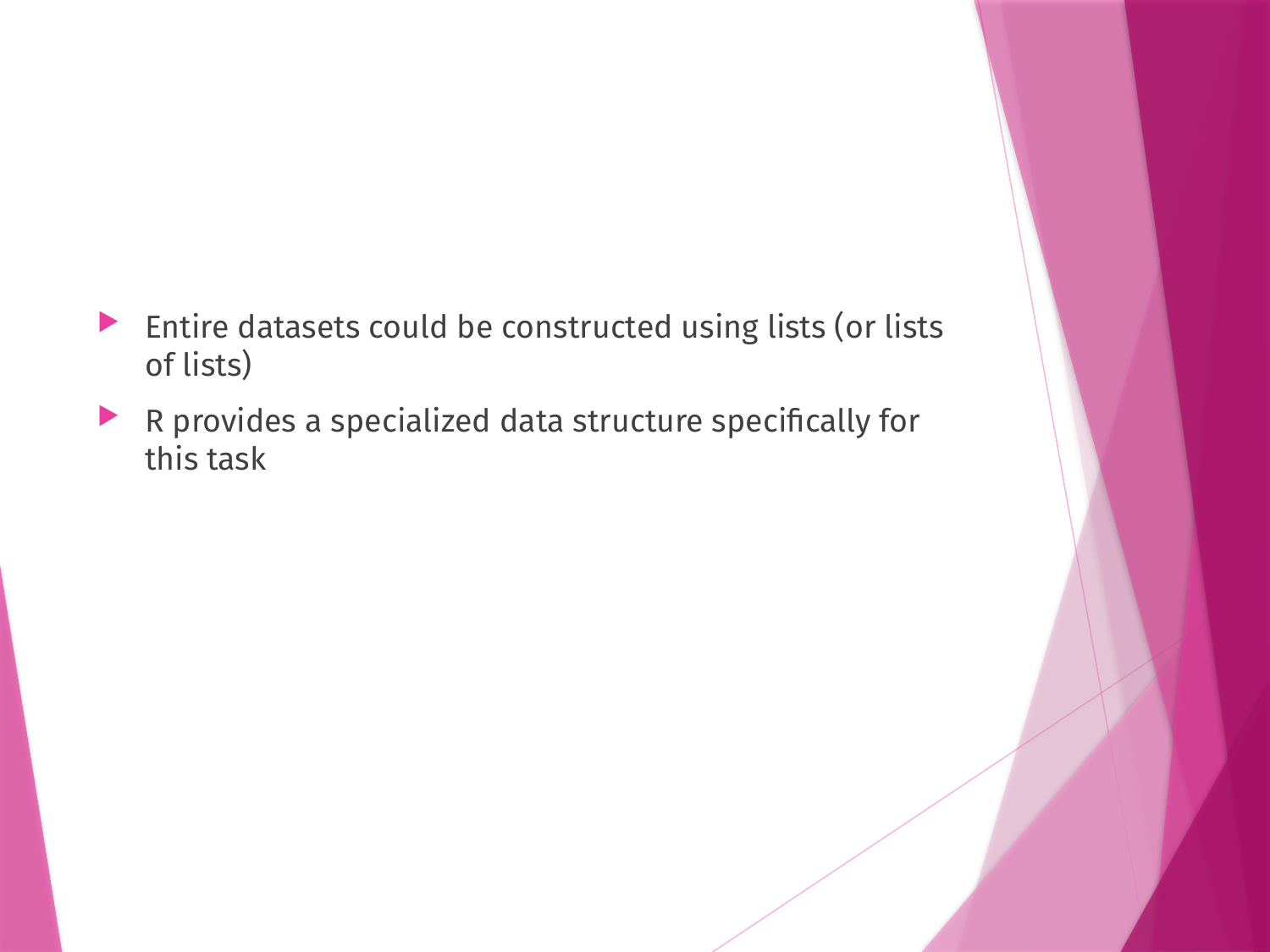

#
Entire datasets could be constructed using lists (or lists of lists)
R provides a specialized data structure specifically for this task